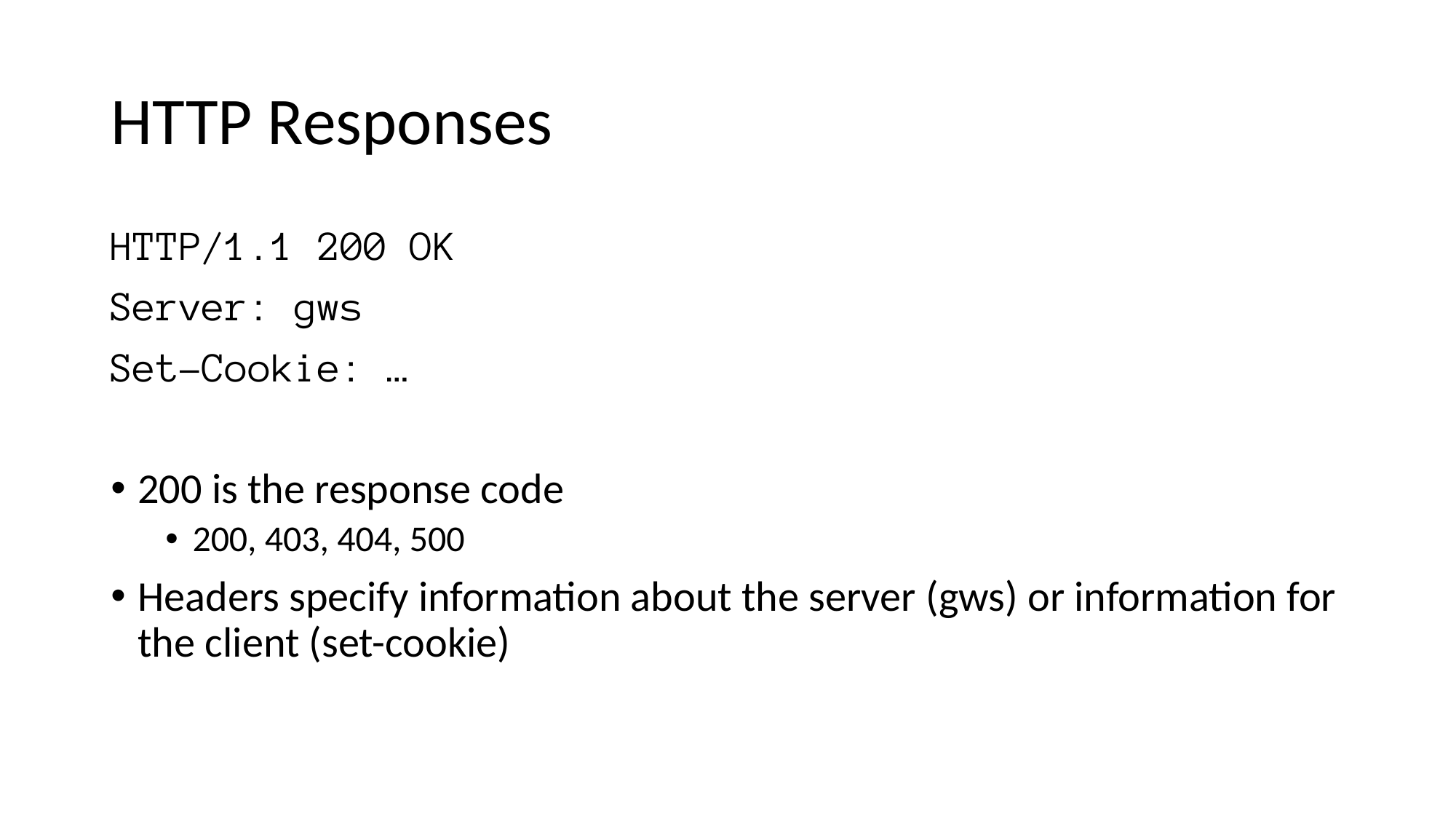

HTTP Responses
HTTP/1.1 200 OK
Server: gws
Set-Cookie: …

200 is the response code
200, 403, 404, 500
Headers specify information about the server (gws) or information for the client (set-cookie)